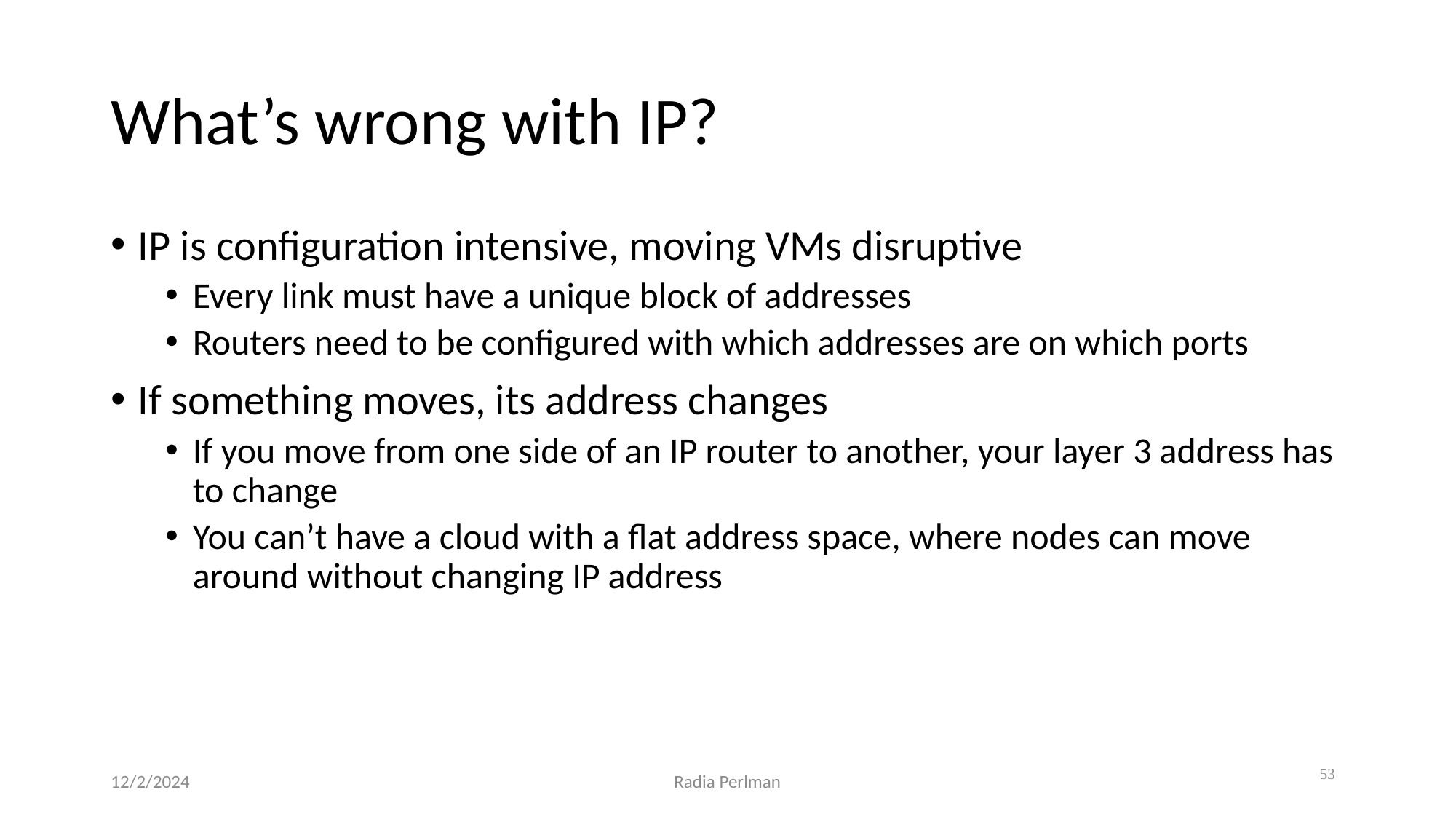

# What’s wrong with IP?
IP is configuration intensive, moving VMs disruptive
Every link must have a unique block of addresses
Routers need to be configured with which addresses are on which ports
If something moves, its address changes
If you move from one side of an IP router to another, your layer 3 address has to change
You can’t have a cloud with a flat address space, where nodes can move around without changing IP address
53
12/2/2024
Radia Perlman